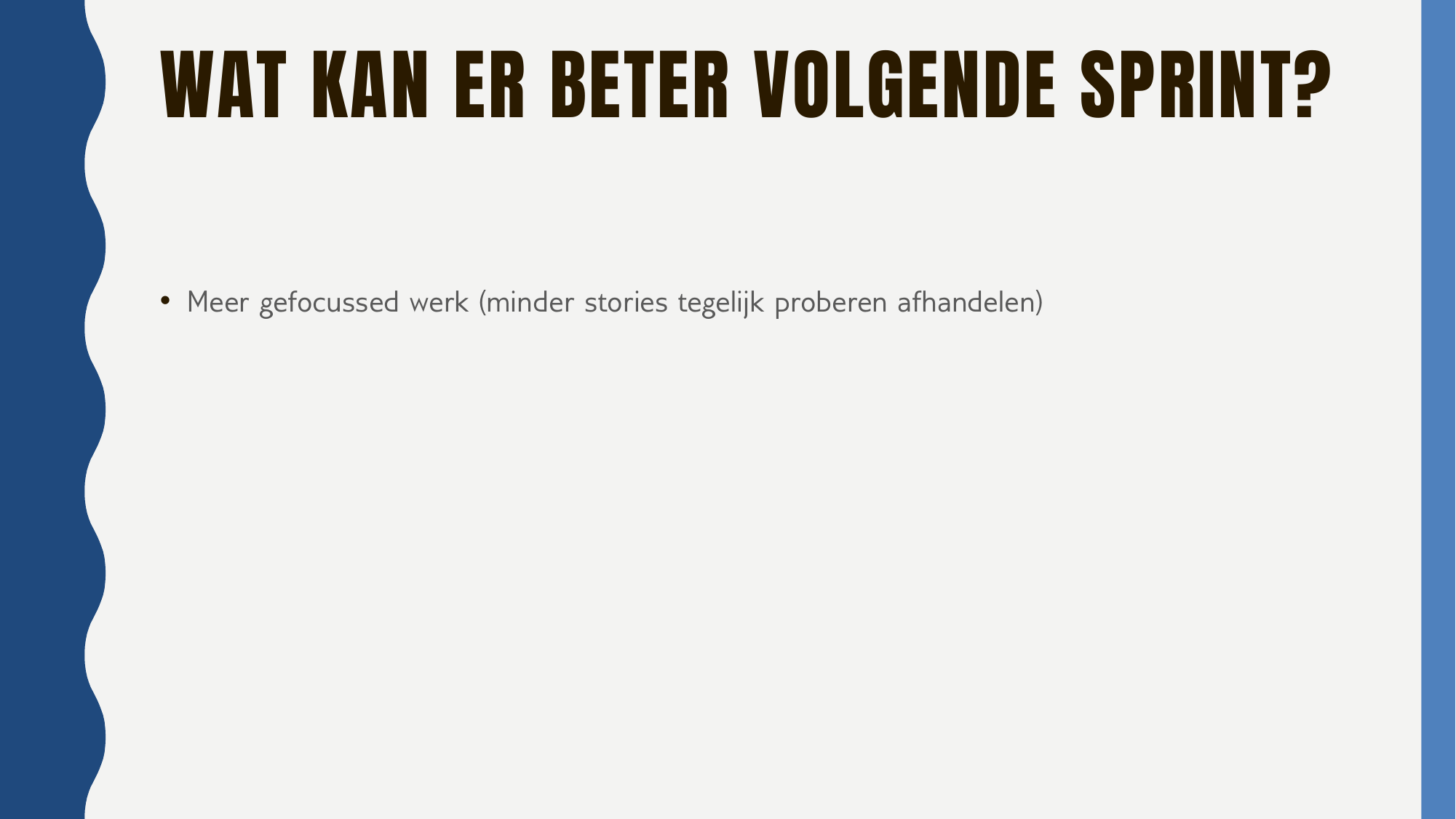

Wat kan er beter volgende sprint?
Meer gefocussed werk (minder stories tegelijk proberen afhandelen)